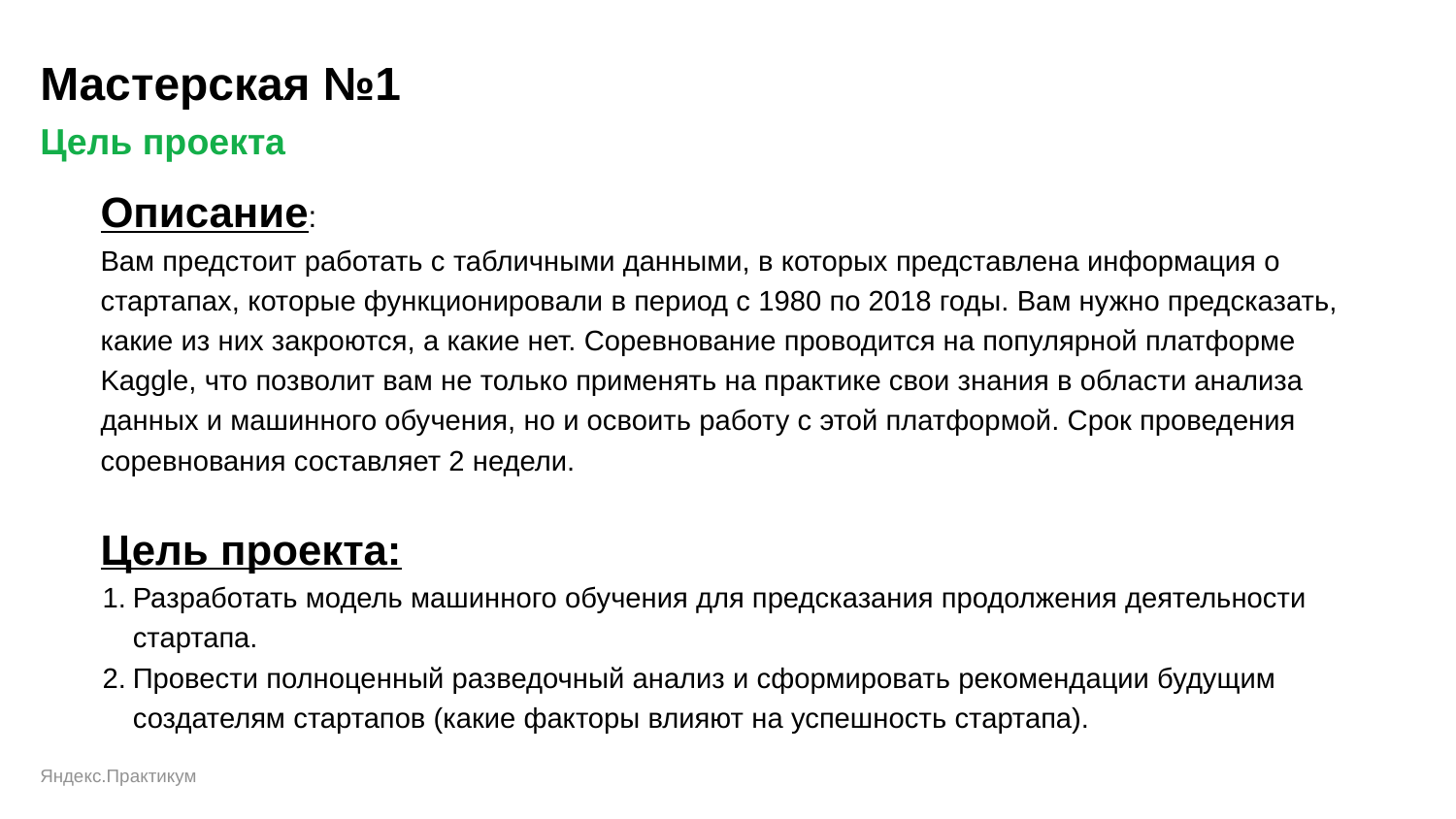

# Мастерская №1 Цель проекта
Описание:
Вам предстоит работать с табличными данными, в которых представлена информация о стартапах, которые функционировали в период с 1980 по 2018 годы. Вам нужно предсказать, какие из них закроются, а какие нет. Соревнование проводится на популярной платформе Kaggle, что позволит вам не только применять на практике свои знания в области анализа данных и машинного обучения, но и освоить работу с этой платформой. Срок проведения соревнования составляет 2 недели.

Цель проекта:
Разработать модель машинного обучения для предсказания продолжения деятельности стартапа.
Провести полноценный разведочный анализ и сформировать рекомендации будущим создателям стартапов (какие факторы влияют на успешность стартапа).

Яндекс.Практикум